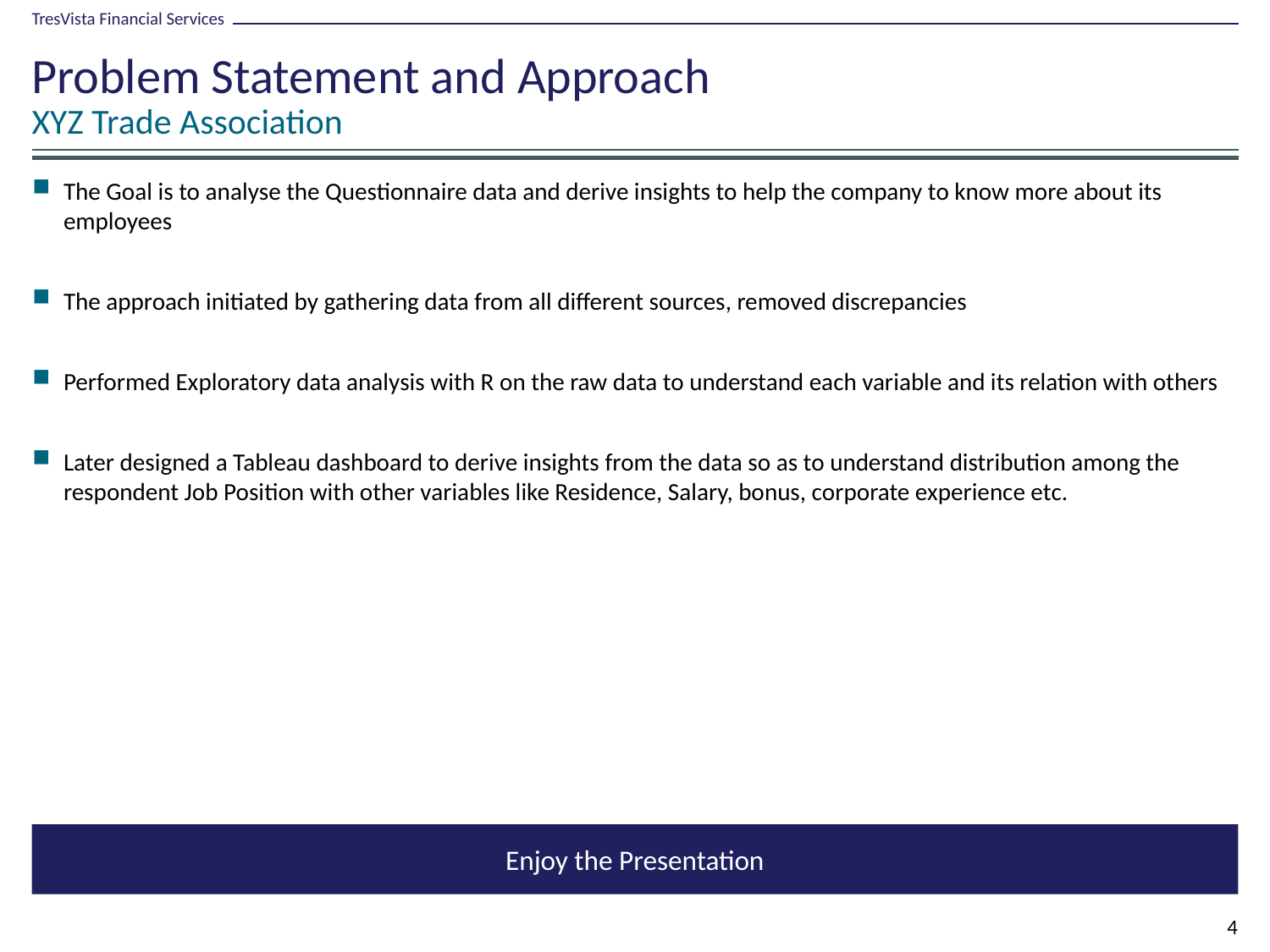

# Problem Statement and Approach
XYZ Trade Association
The Goal is to analyse the Questionnaire data and derive insights to help the company to know more about its  employees

The approach initiated by gathering data from all different sources, removed discrepancies

Performed Exploratory data analysis with R on the raw data to understand each variable and its relation with others

Later designed a Tableau dashboard to derive insights from the data so as to understand distribution among the respondent Job Position with other variables like Residence, Salary, bonus, corporate experience etc.

Enjoy the Presentation

4